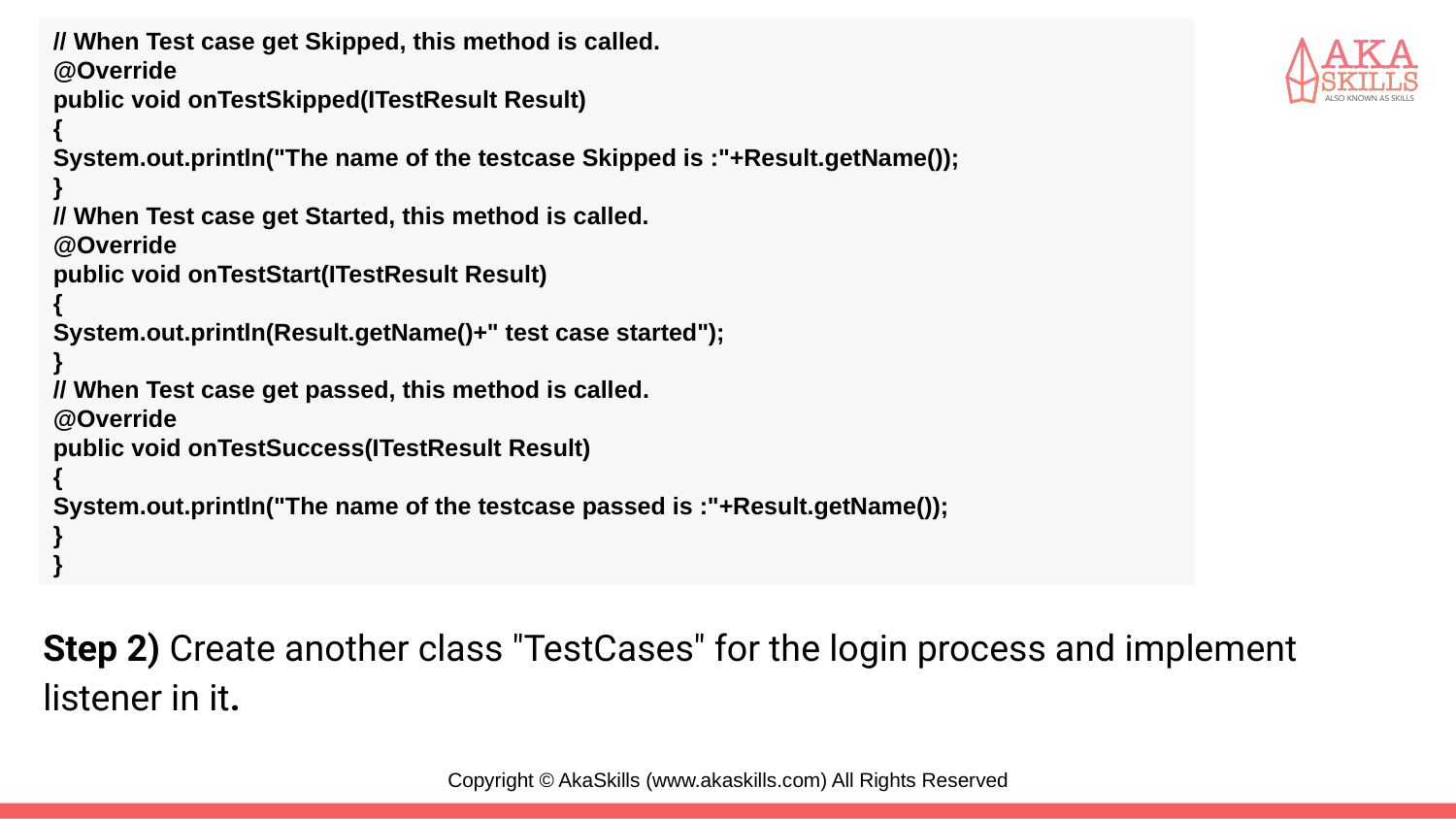

#

Step 2) Create another class "TestCases" for the login process and implement listener in it.
// When Test case get Skipped, this method is called.
@Override
public void onTestSkipped(ITestResult Result)
{
System.out.println("The name of the testcase Skipped is :"+Result.getName());
}
// When Test case get Started, this method is called.
@Override
public void onTestStart(ITestResult Result)
{
System.out.println(Result.getName()+" test case started");
}
// When Test case get passed, this method is called.
@Override
public void onTestSuccess(ITestResult Result)
{
System.out.println("The name of the testcase passed is :"+Result.getName());
}
}